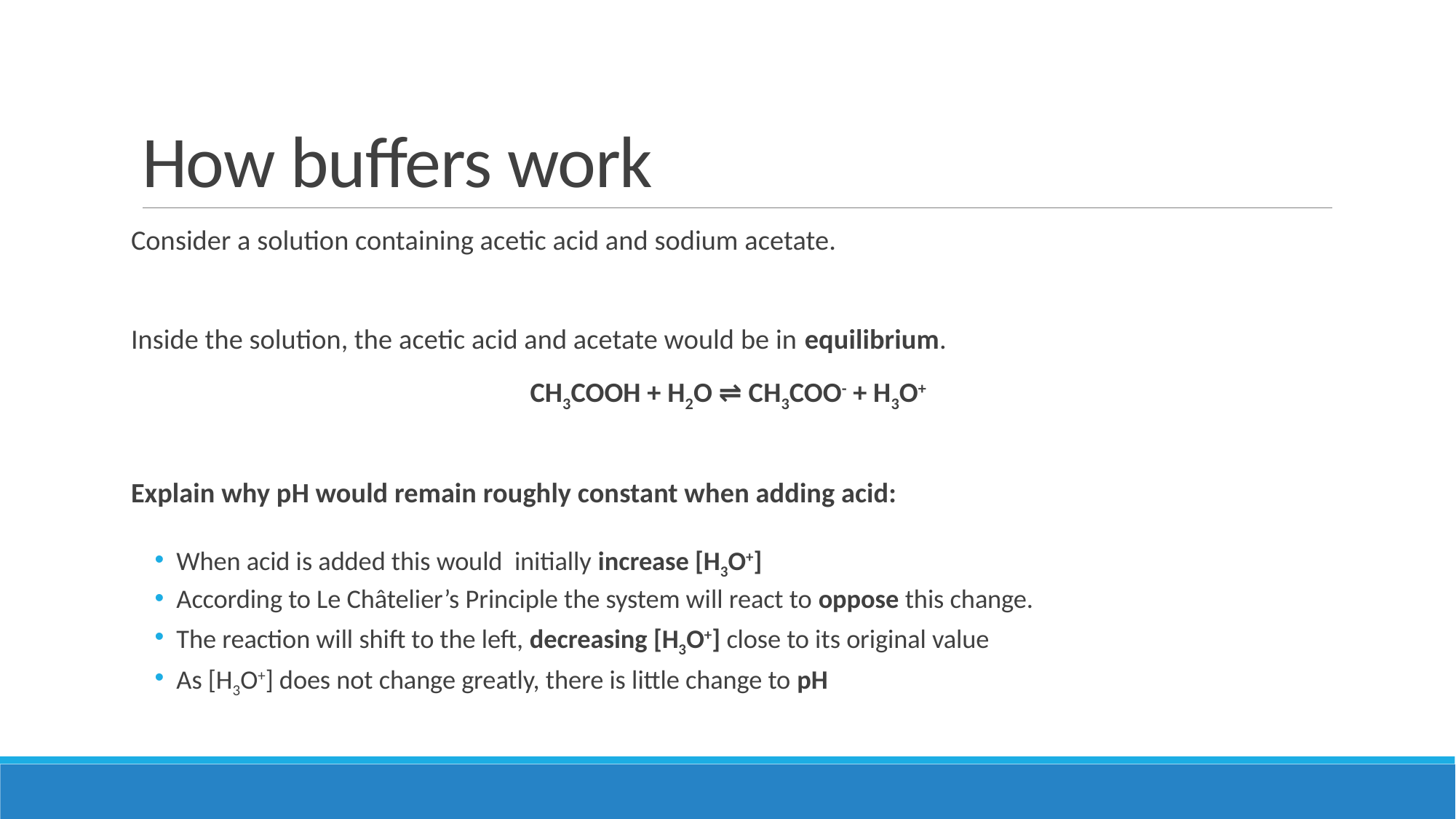

# How buffers work
Consider a solution containing acetic acid and sodium acetate.

Inside the solution, the acetic acid and acetate would be in equilibrium.
CH3COOH + H2O ⇌ CH3COO- + H3O+

Explain why pH would remain roughly constant when adding acid:
When acid is added this would  initially increase [H3O+]
According to Le Châtelier’s Principle the system will react to oppose this change.
The reaction will shift to the left, decreasing [H3O+] close to its original value
As [H3O+] does not change greatly, there is little change to pH